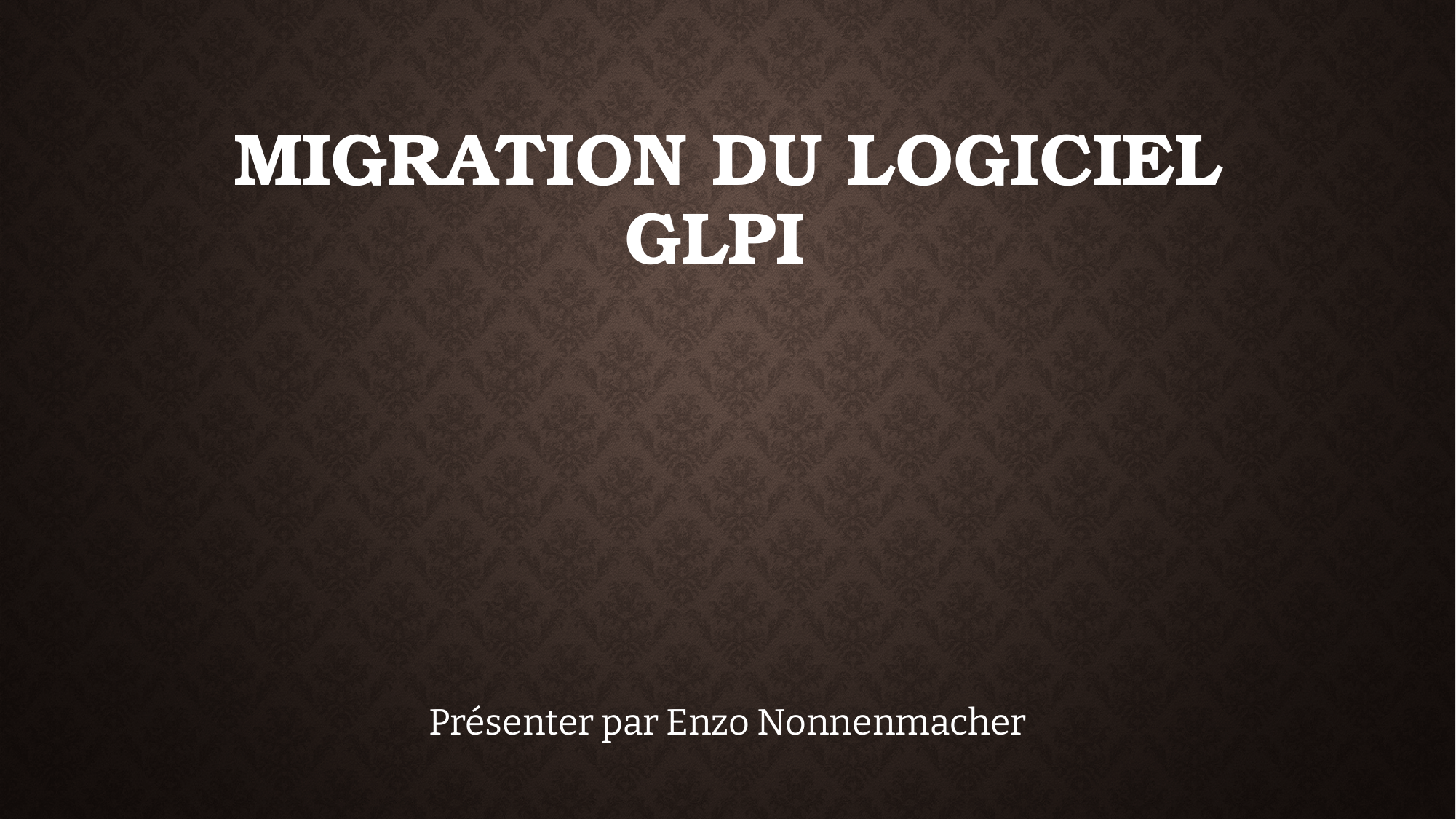

# Migration du logiciel glpi
Présenter par Enzo Nonnenmacher